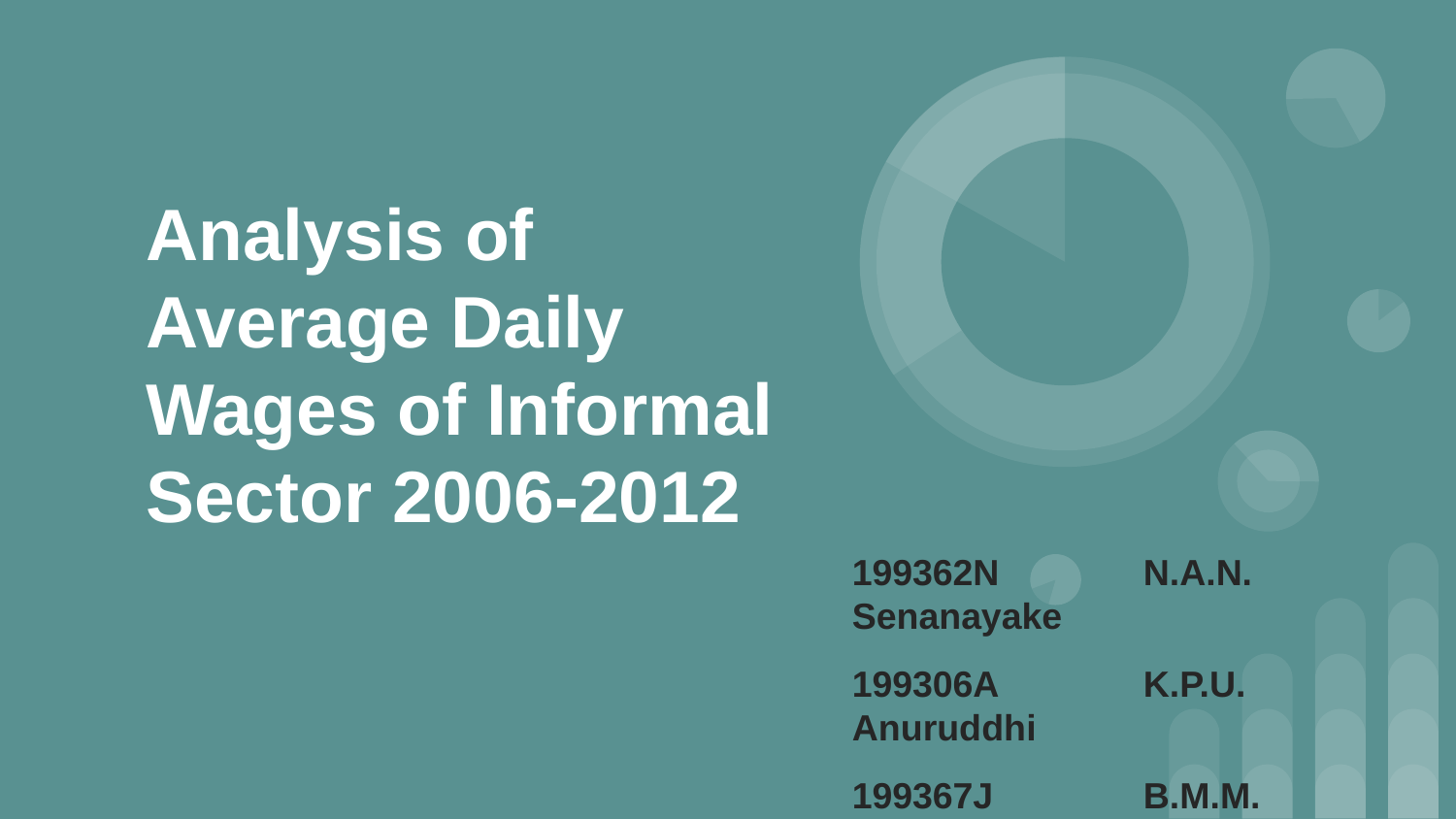

# Analysis of Average Daily Wages of Informal Sector 2006-2012

199362N 	N.A.N. Senanayake
199306A 	K.P.U. Anuruddhi
199367J 	B.M.M. Sonnadara
199352J 	N.Nilusija